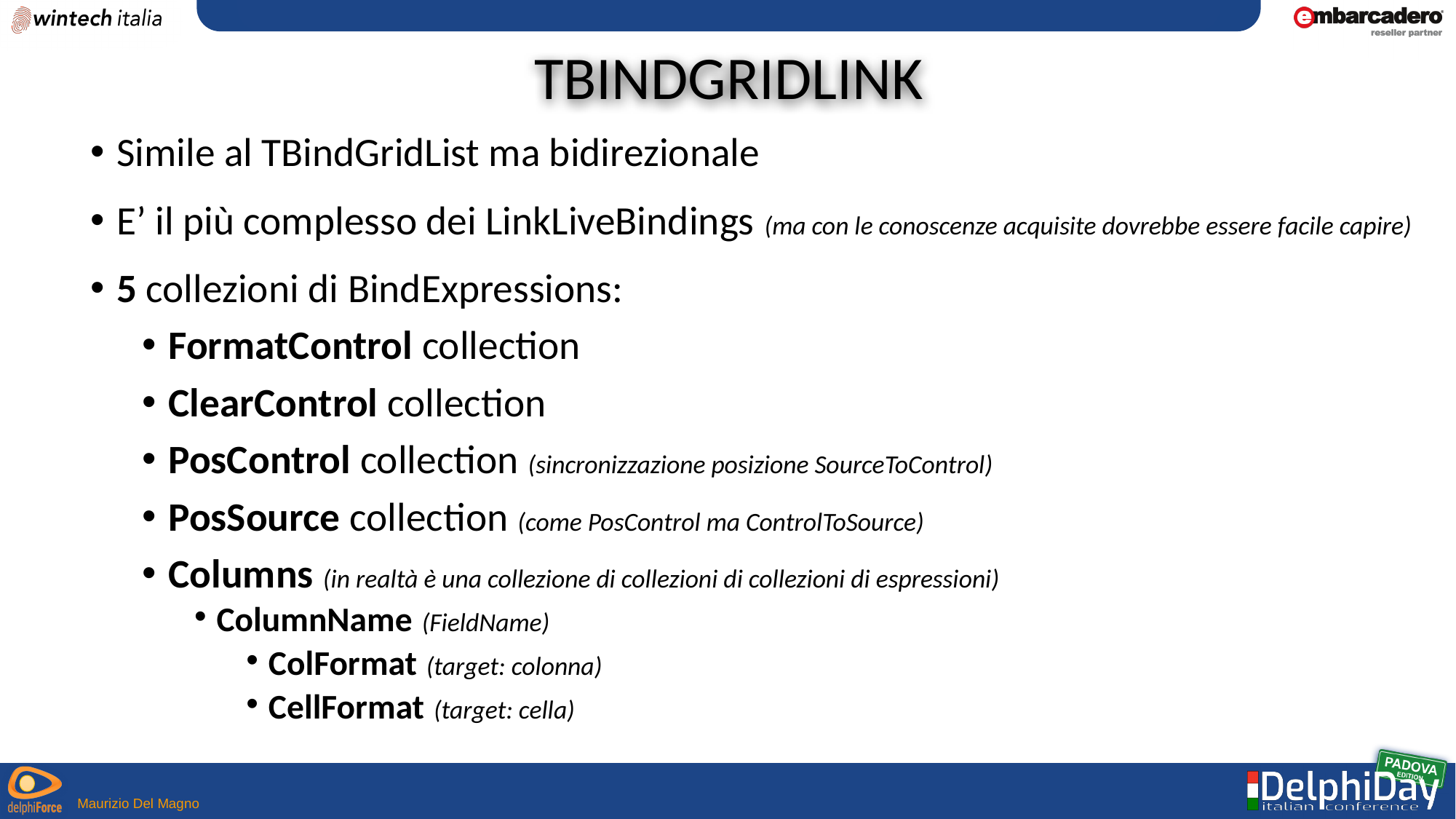

# TBindGridLink
Simile al TBindGridList ma bidirezionale
E’ il più complesso dei LinkLiveBindings (ma con le conoscenze acquisite dovrebbe essere facile capire)
5 collezioni di BindExpressions:
FormatControl collection
ClearControl collection
PosControl collection (sincronizzazione posizione SourceToControl)
PosSource collection (come PosControl ma ControlToSource)
Columns (in realtà è una collezione di collezioni di collezioni di espressioni)
ColumnName (FieldName)
ColFormat (target: colonna)
CellFormat (target: cella)